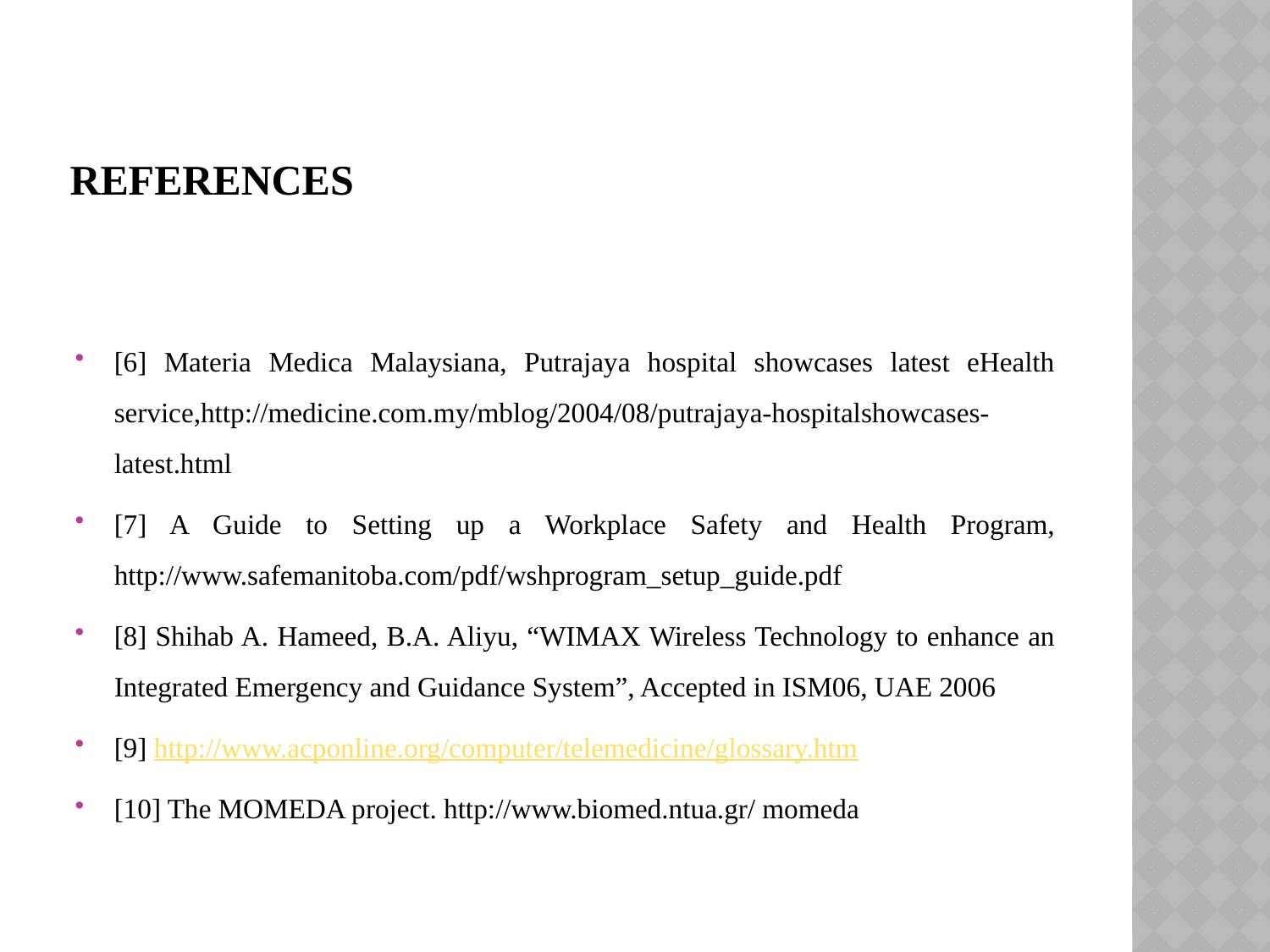

# References

[6] Materia Medica Malaysiana, Putrajaya hospital showcases latest eHealth service,http://medicine.com.my/mblog/2004/08/putrajaya-hospitalshowcases-latest.html
[7] A Guide to Setting up a Workplace Safety and Health Program, http://www.safemanitoba.com/pdf/wshprogram_setup_guide.pdf
[8] Shihab A. Hameed, B.A. Aliyu, “WIMAX Wireless Technology to enhance an Integrated Emergency and Guidance System”, Accepted in ISM06, UAE 2006
[9] http://www.acponline.org/computer/telemedicine/glossary.htm
[10] The MOMEDA project. http://www.biomed.ntua.gr/ momeda